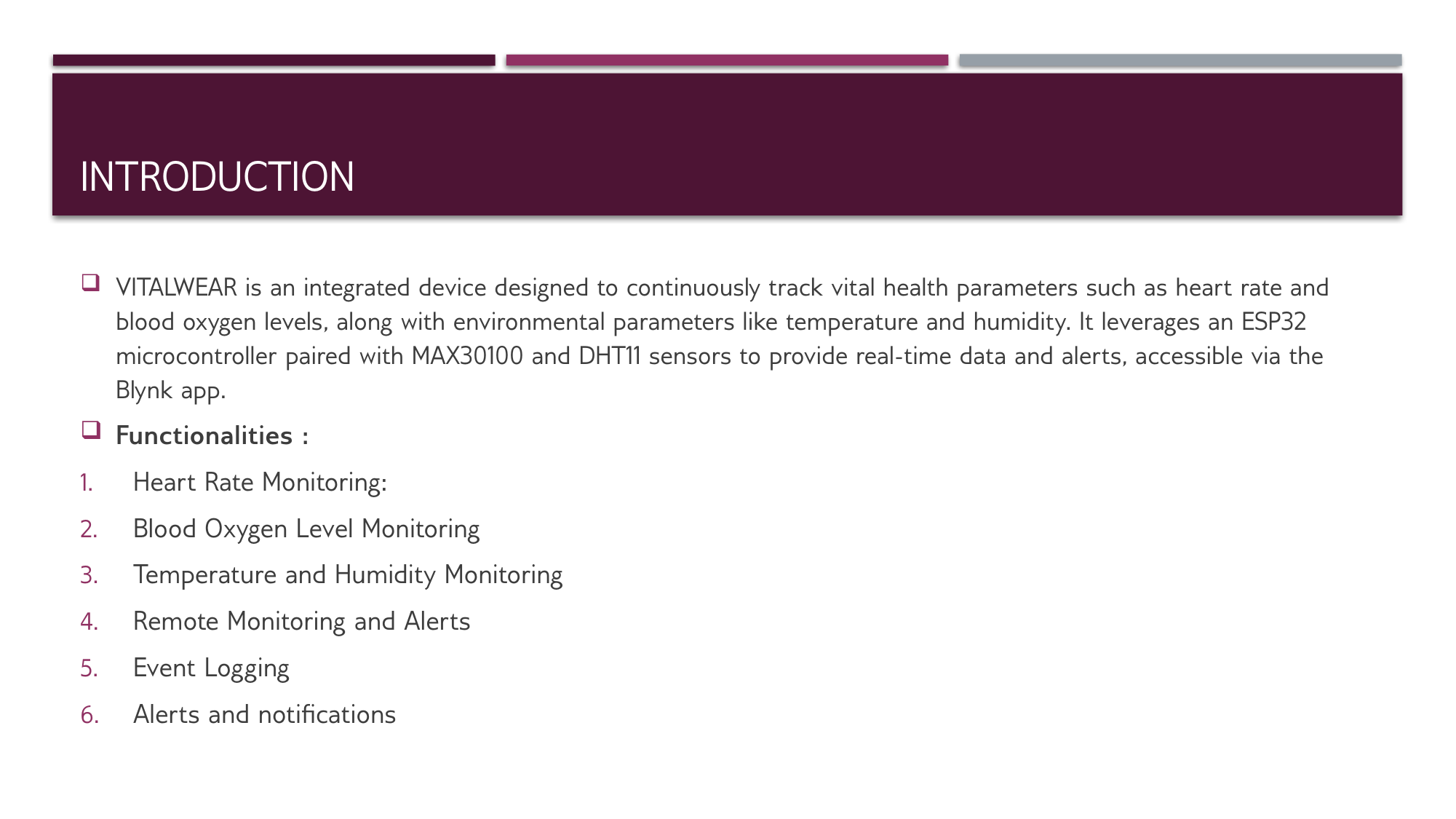

# Introduction
VITALWEAR is an integrated device designed to continuously track vital health parameters such as heart rate and blood oxygen levels, along with environmental parameters like temperature and humidity. It leverages an ESP32 microcontroller paired with MAX30100 and DHT11 sensors to provide real-time data and alerts, accessible via the Blynk app.
Functionalities :
Heart Rate Monitoring:
Blood Oxygen Level Monitoring
Temperature and Humidity Monitoring
Remote Monitoring and Alerts
Event Logging
Alerts and notifications